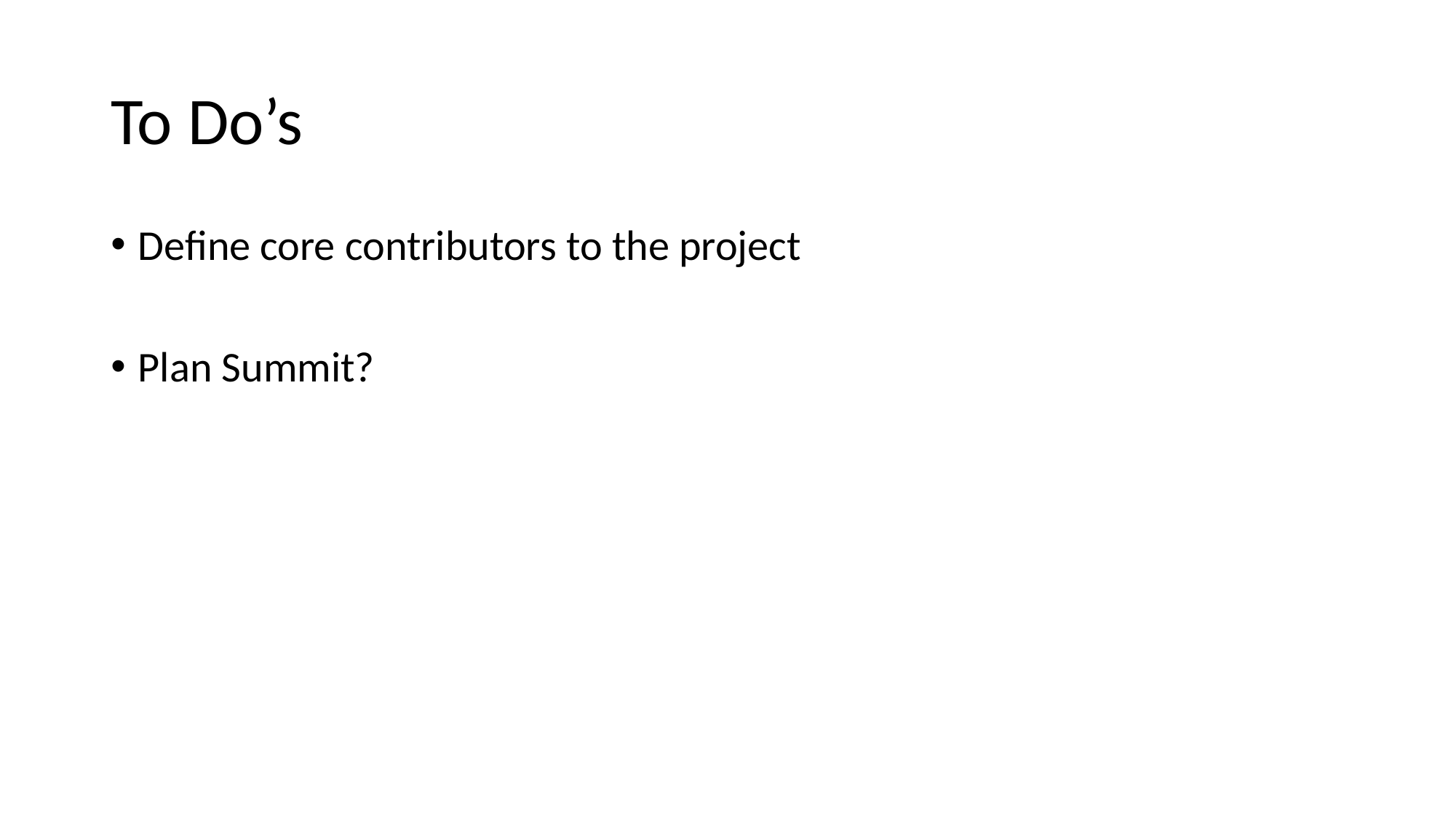

# To Do’s
Define core contributors to the project

Plan Summit?